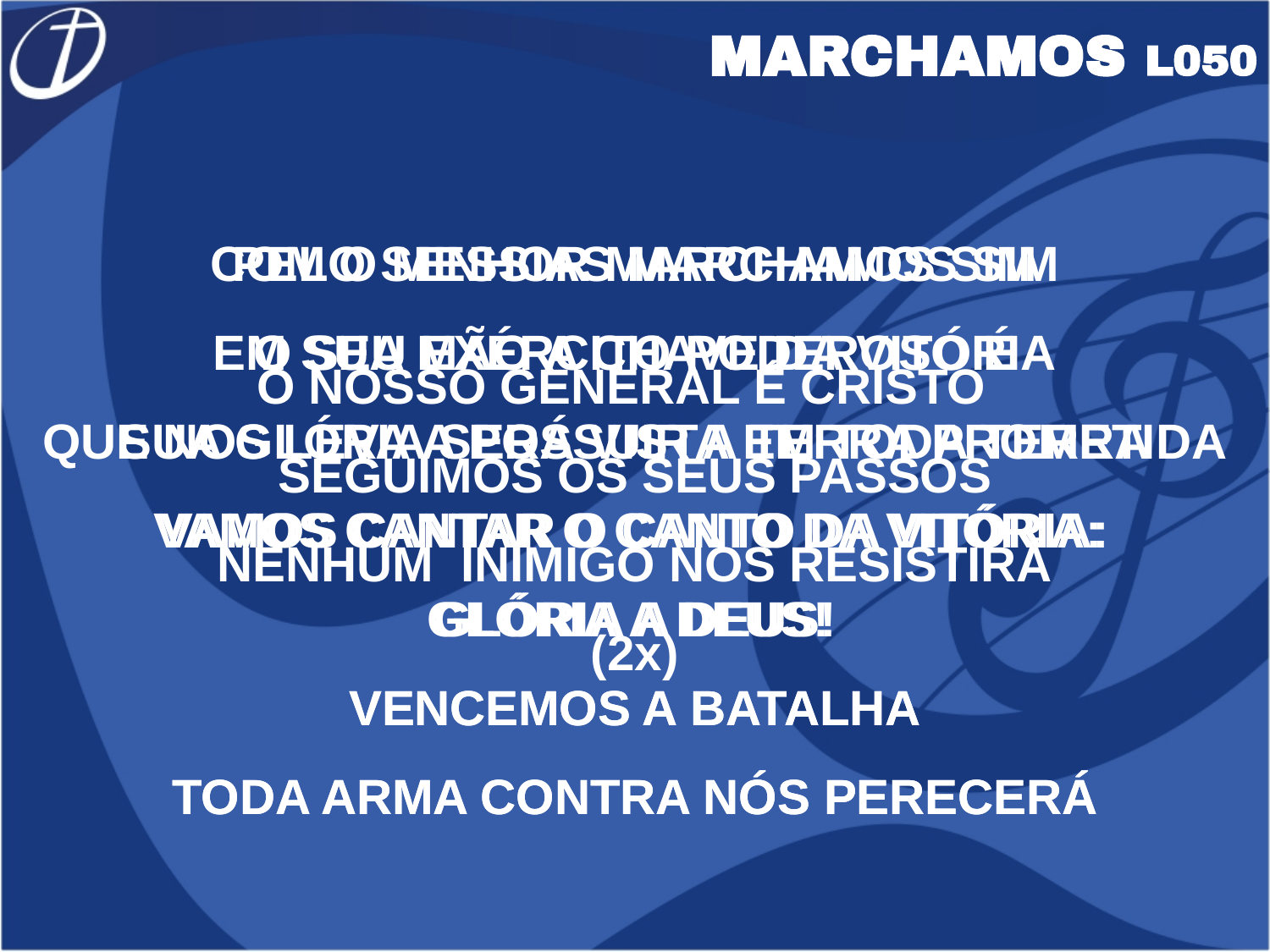

MARCHAMOS L050
COM O MESSIAS MARCHAMOS SIM
EM SUA MÃO A CHAVE DA VITÓRIA
QUE NOS LEVA A POSSUIR A TERRA PROMETIDA
VAMOS CANTAR O CANTO DA VITÓRIA:
GLÓRIA A DEUS!
VENCEMOS A BATALHA
TODA ARMA CONTRA NÓS PERECERÁ
PELO SENHOR MARCHAMOS SIM
O SEU EXÉRCITO PODEROSO É
SUA GLÓRIA SERÁ VISTA EM TODA TERRA
VAMOS CANTAR O CANTO DA VITÓRIA:
GLÓRIA A DEUS!
VENCEMOS A BATALHA
TODA ARMA CONTRA NÓS PERECERÁ
O NOSSO GENERAL É CRISTO
SEGUIMOS OS SEUS PASSOS
NENHUM  INIMIGO NOS RESISTIRÁ
(2x)